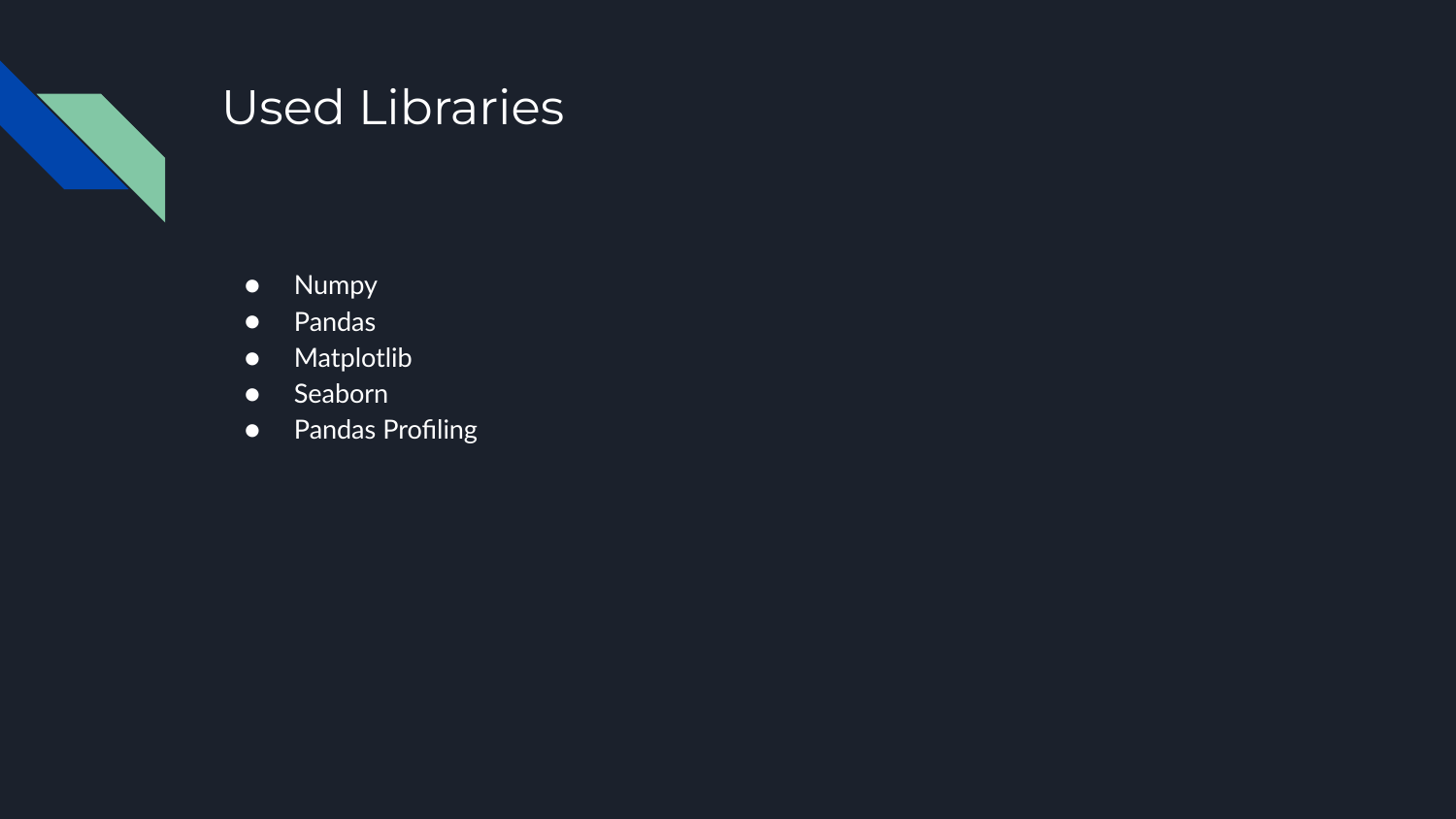

# Used Libraries
Numpy
Pandas
Matplotlib
Seaborn
Pandas Profiling